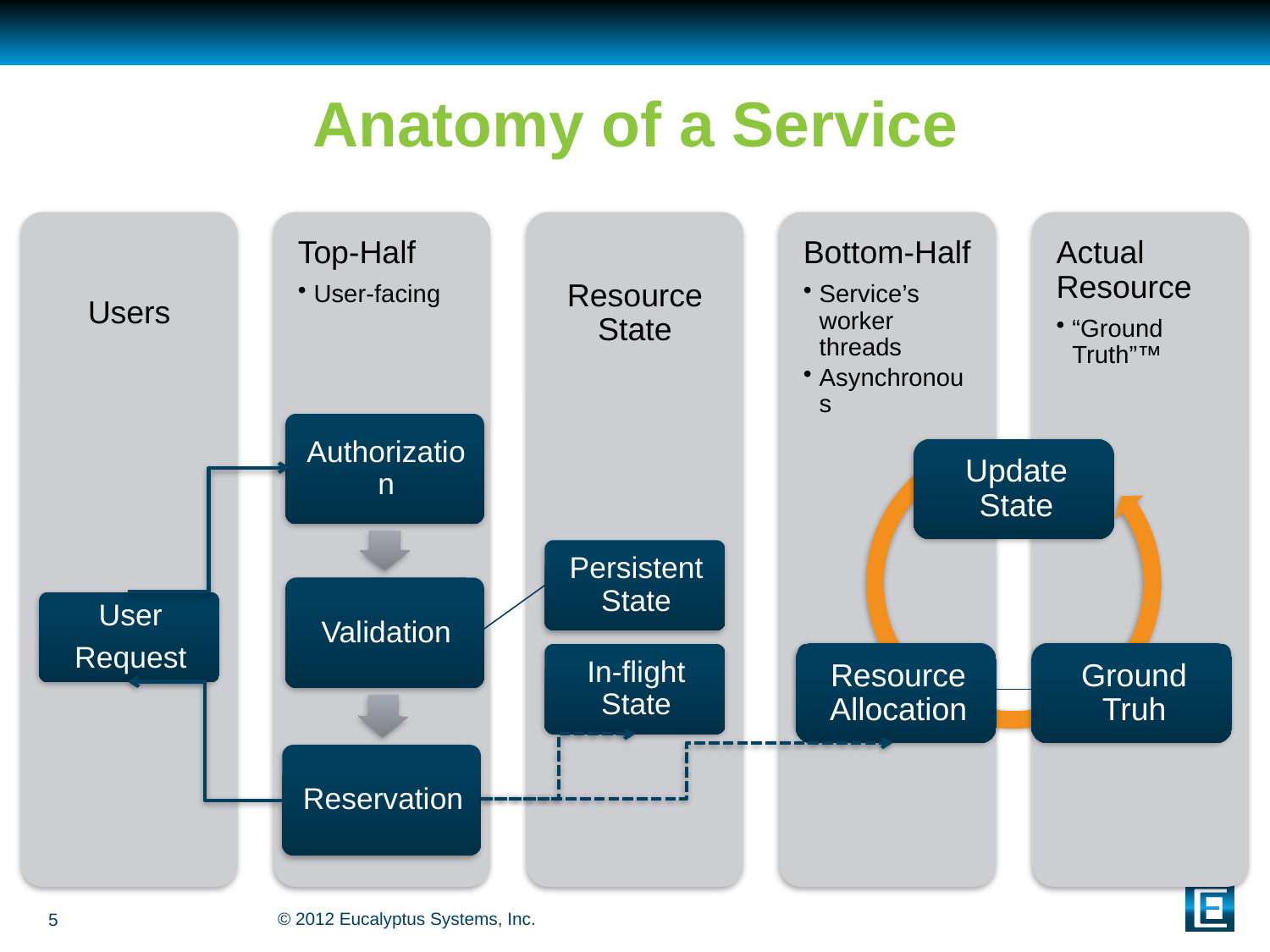

# Anatomy of a Service
Actual Resource
“Ground Truth”™
Bottom-Half
Service’s worker threads
Asynchronous
Resource State
Top-Half
User-facing
Users
User
Request

Persistent State

In-flight State

Resource Allocation

Resource
Update State
Ground Truh
Resource Allocation
Authorization

Validation

Reservation
5